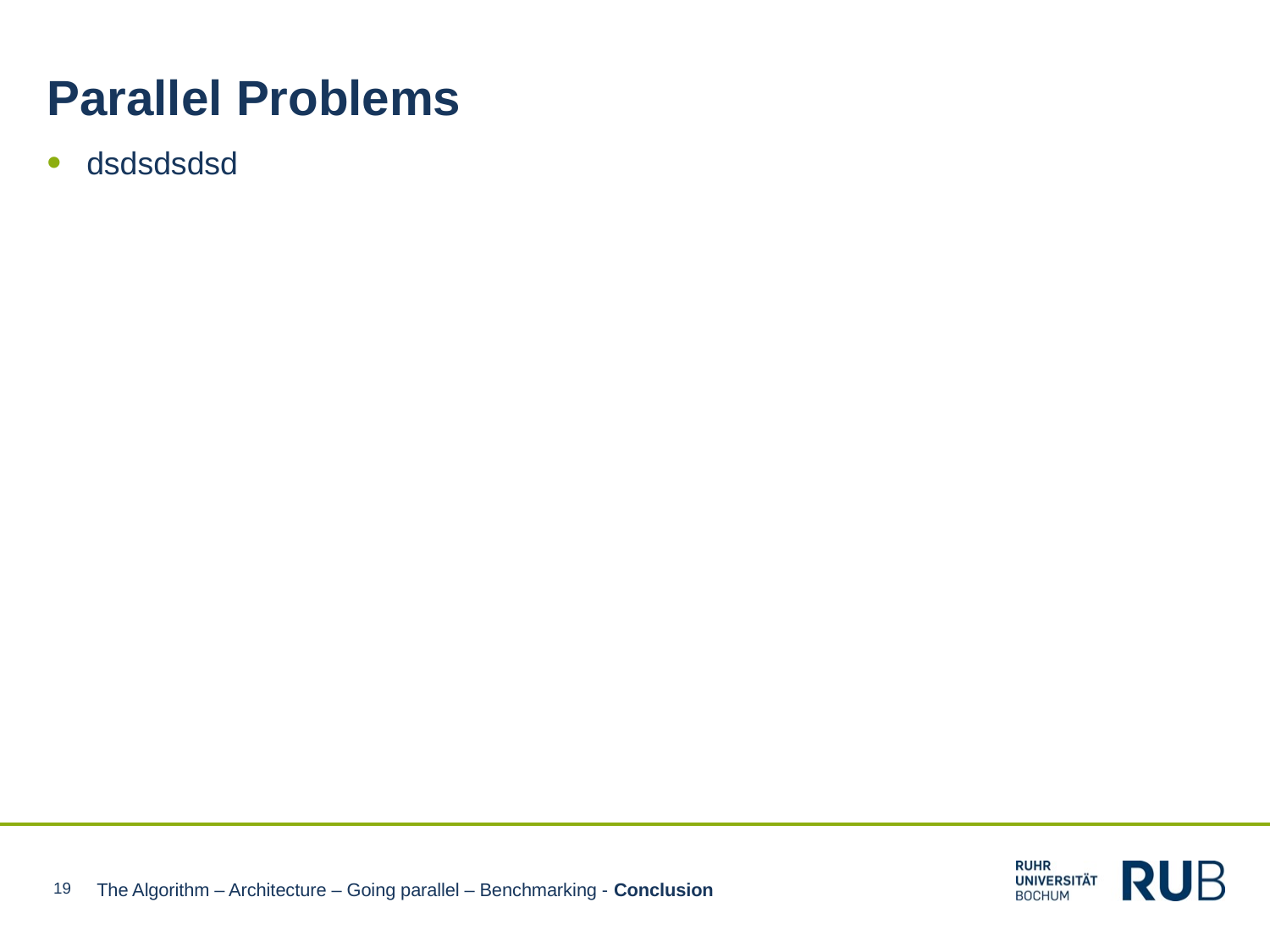

Parallel Problems
dsdsdsdsd
19
The Algorithm – Architecture – Going parallel – Benchmarking - Conclusion